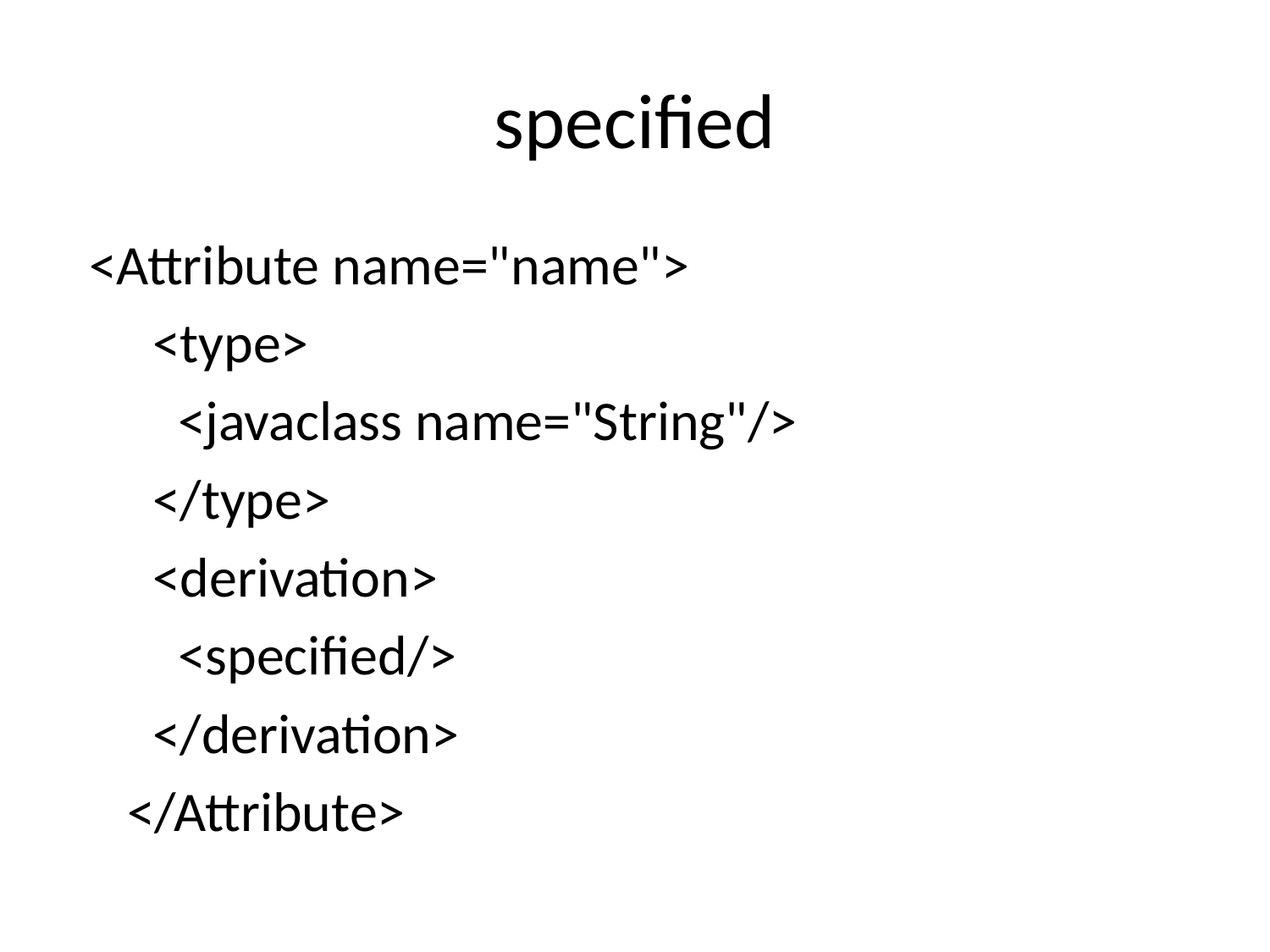

# specified
 <Attribute name="name">
      <type>
        <javaclass name="String"/>
      </type>
      <derivation>
        <specified/>
      </derivation>
    </Attribute>